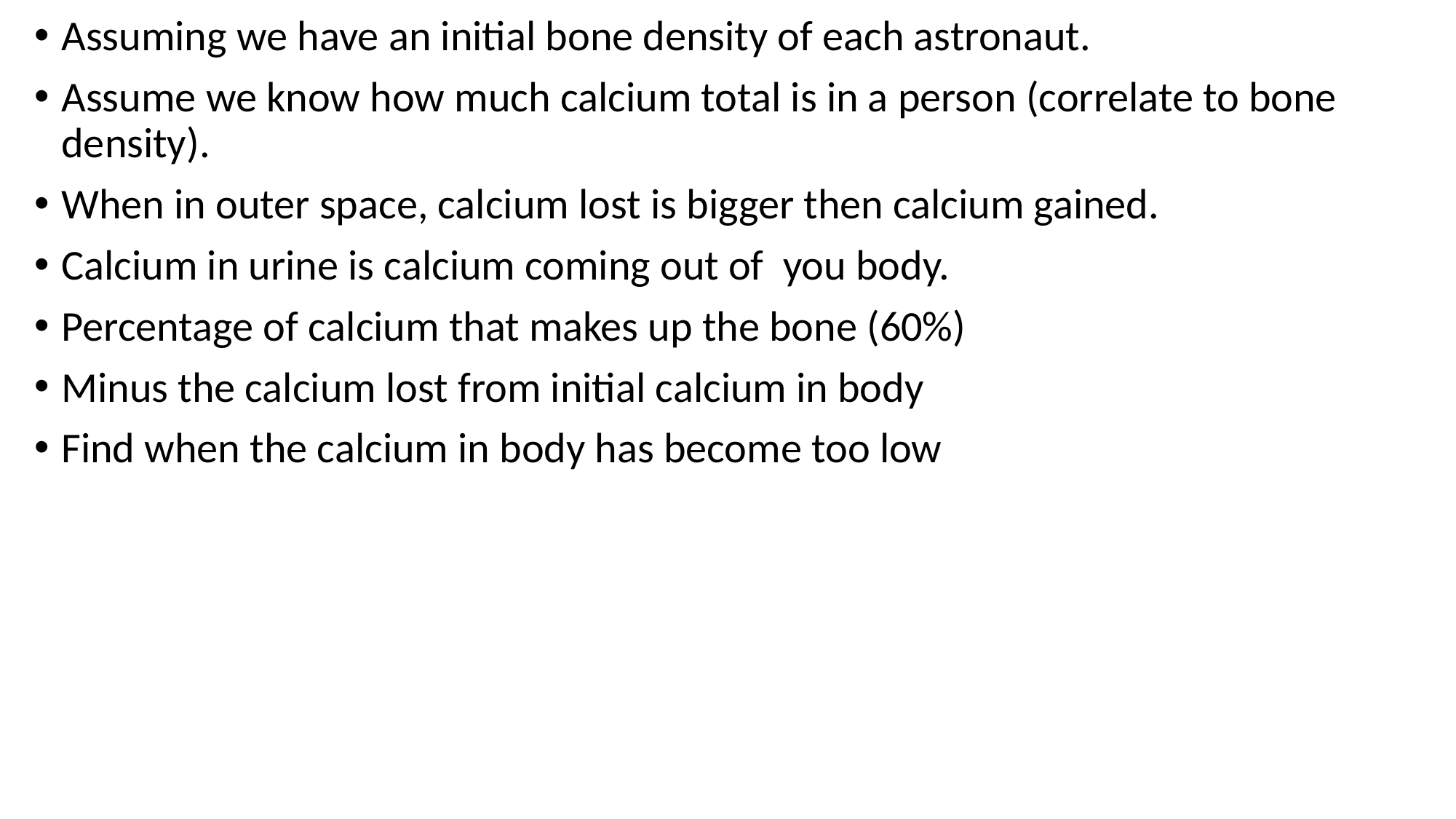

Assuming we have an initial bone density of each astronaut.
Assume we know how much calcium total is in a person (correlate to bone density).
When in outer space, calcium lost is bigger then calcium gained.
Calcium in urine is calcium coming out of  you body.
Percentage of calcium that makes up the bone (60%)
Minus the calcium lost from initial calcium in body
Find when the calcium in body has become too low